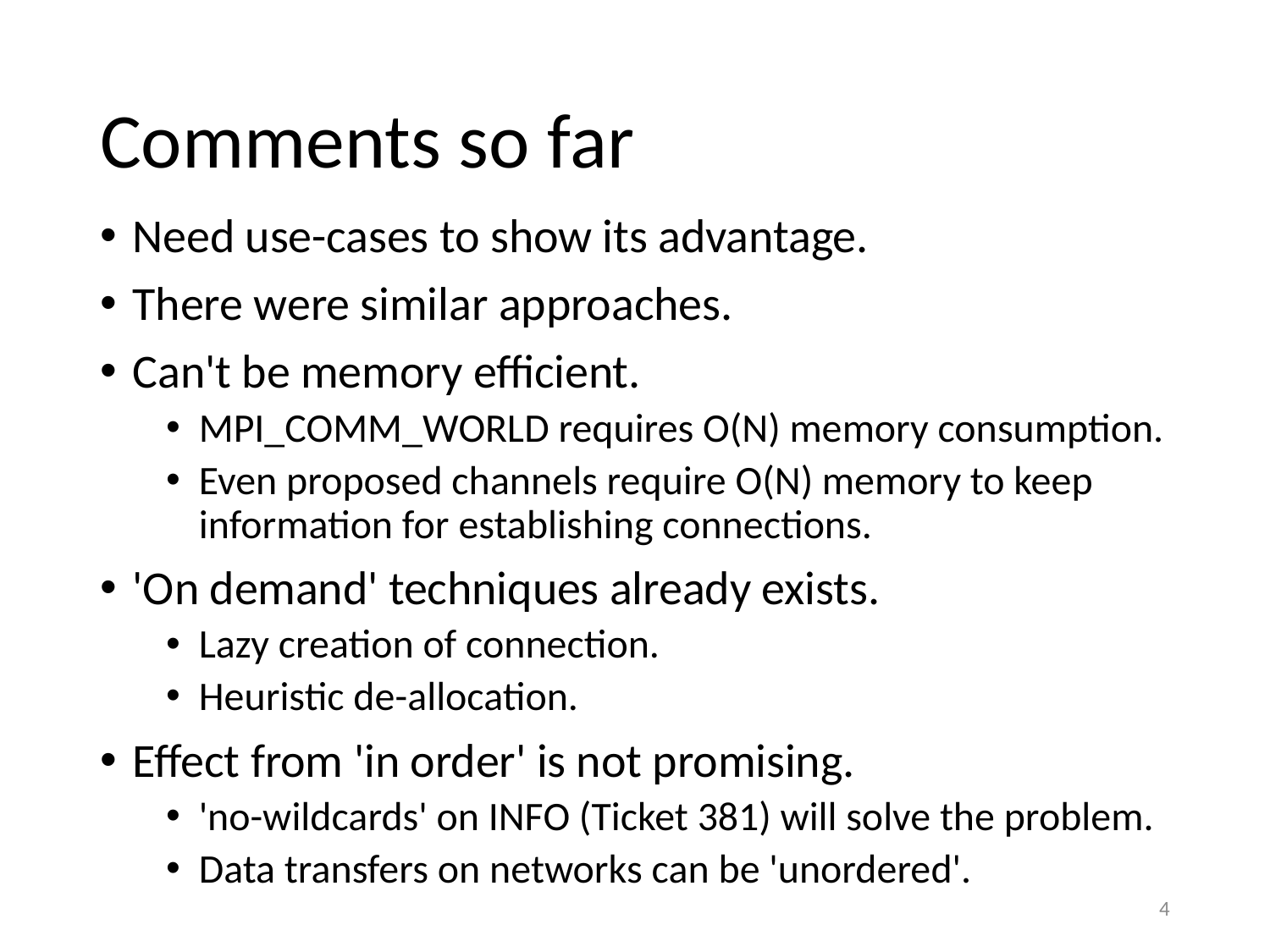

# Comments so far
Need use-cases to show its advantage.
There were similar approaches.
Can't be memory efficient.
MPI_COMM_WORLD requires O(N) memory consumption.
Even proposed channels require O(N) memory to keep information for establishing connections.
'On demand' techniques already exists.
Lazy creation of connection.
Heuristic de-allocation.
Effect from 'in order' is not promising.
'no-wildcards' on INFO (Ticket 381) will solve the problem.
Data transfers on networks can be 'unordered'.
4